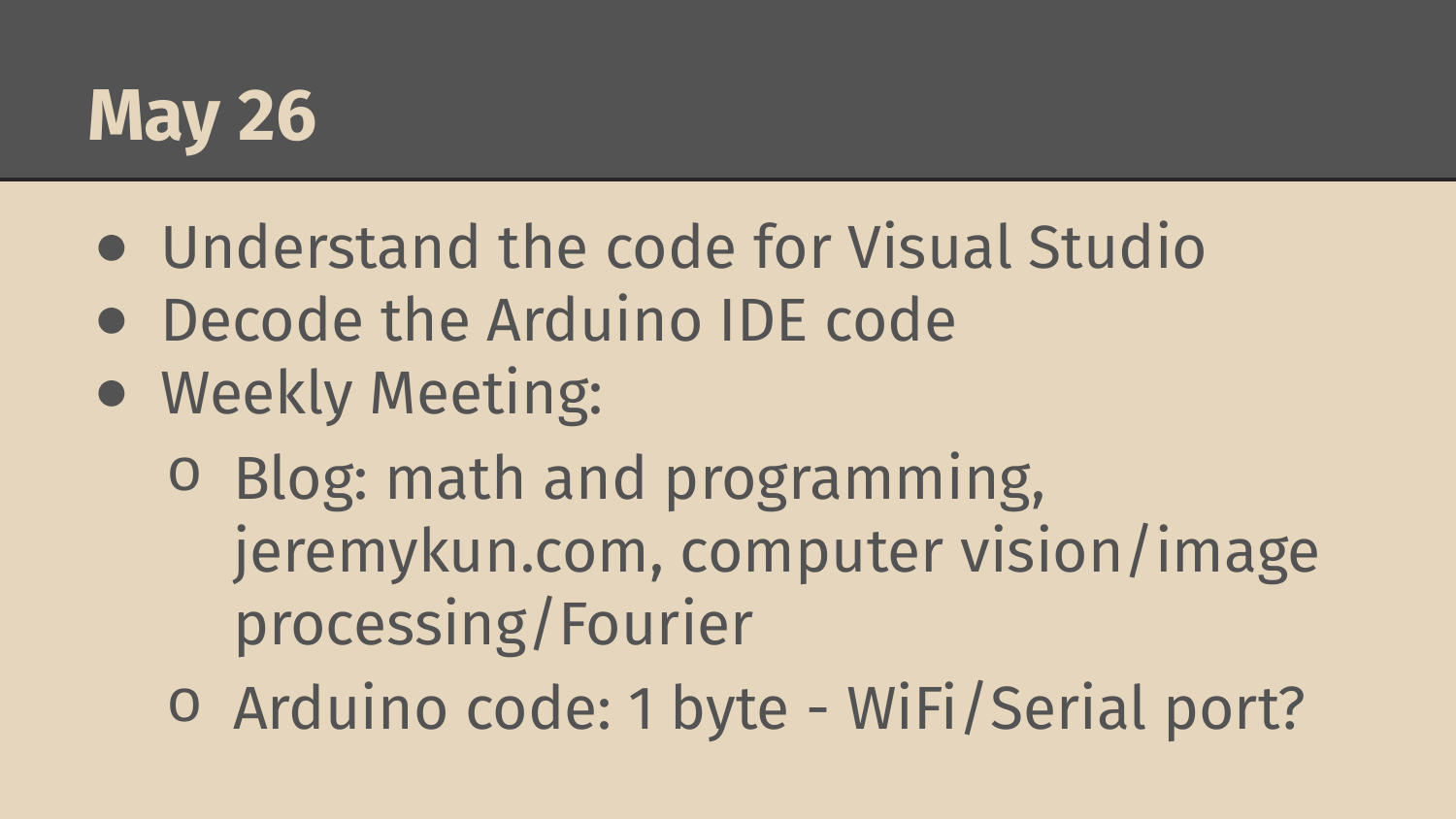

# May 26
Understand the code for Visual Studio
Decode the Arduino IDE code
Weekly Meeting:
Blog: math and programming, jeremykun.com, computer vision/image processing/Fourier
Arduino code: 1 byte - WiFi/Serial port?